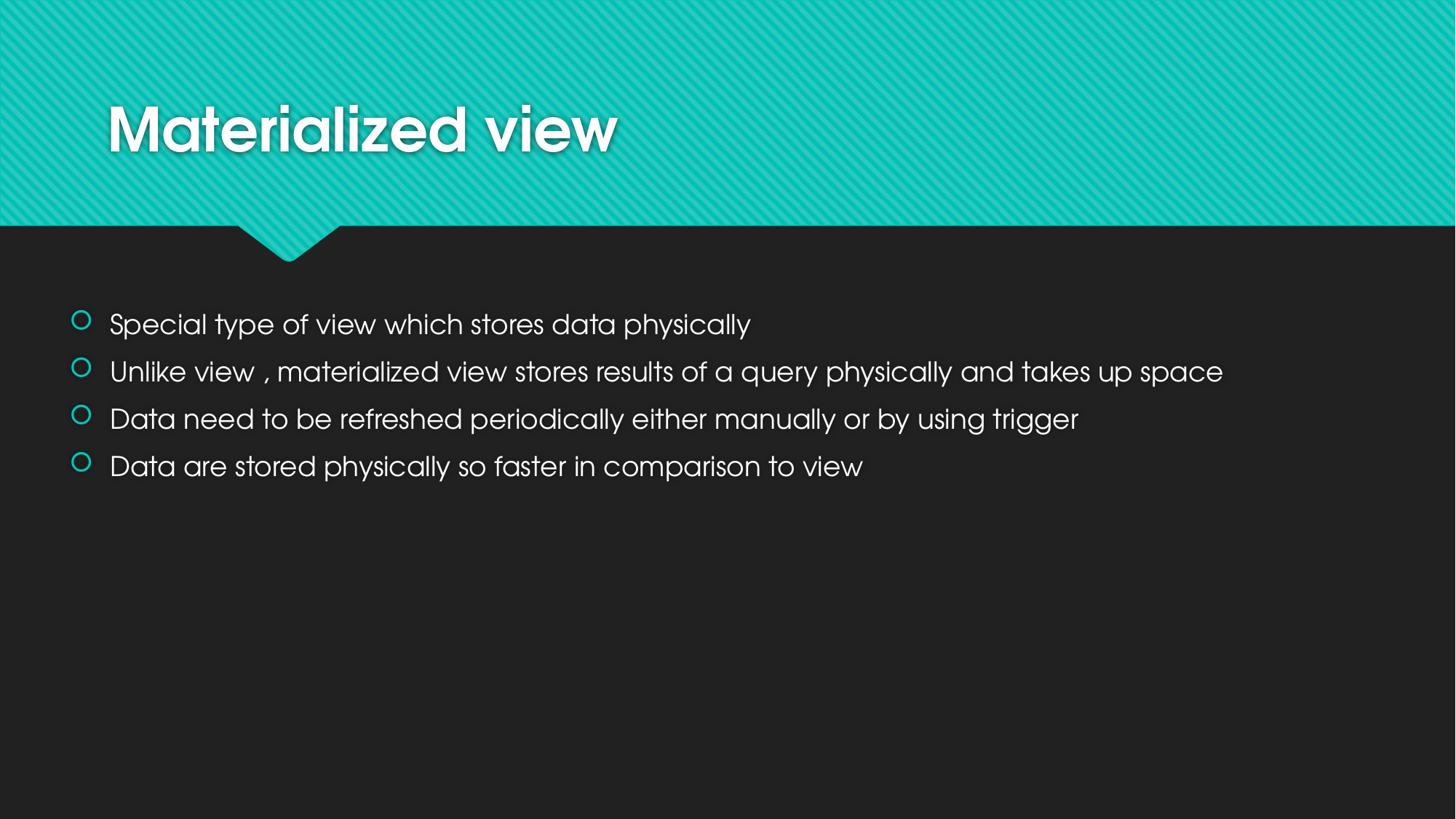

# Materialized view
Special type of view which stores data physically
Unlike view , materialized view stores results of a query physically and takes up space
Data need to be refreshed periodically either manually or by using trigger
Data are stored physically so faster in comparison to view